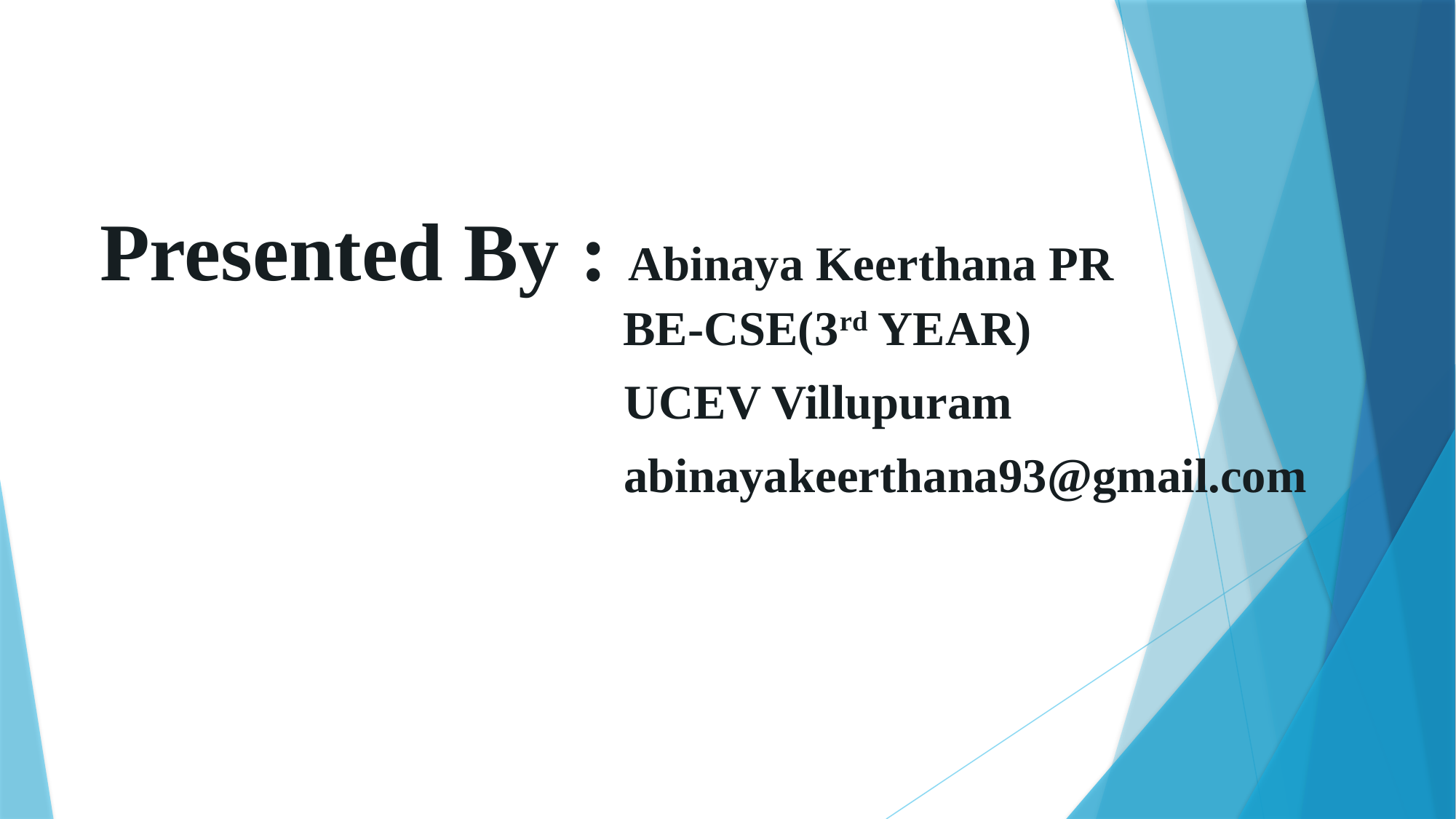

Presented By : Abinaya Keerthana PR
                                           BE-CSE(3rd YEAR)
                                           UCEV Villupuram
                                           abinayakeerthana93@gmail.com